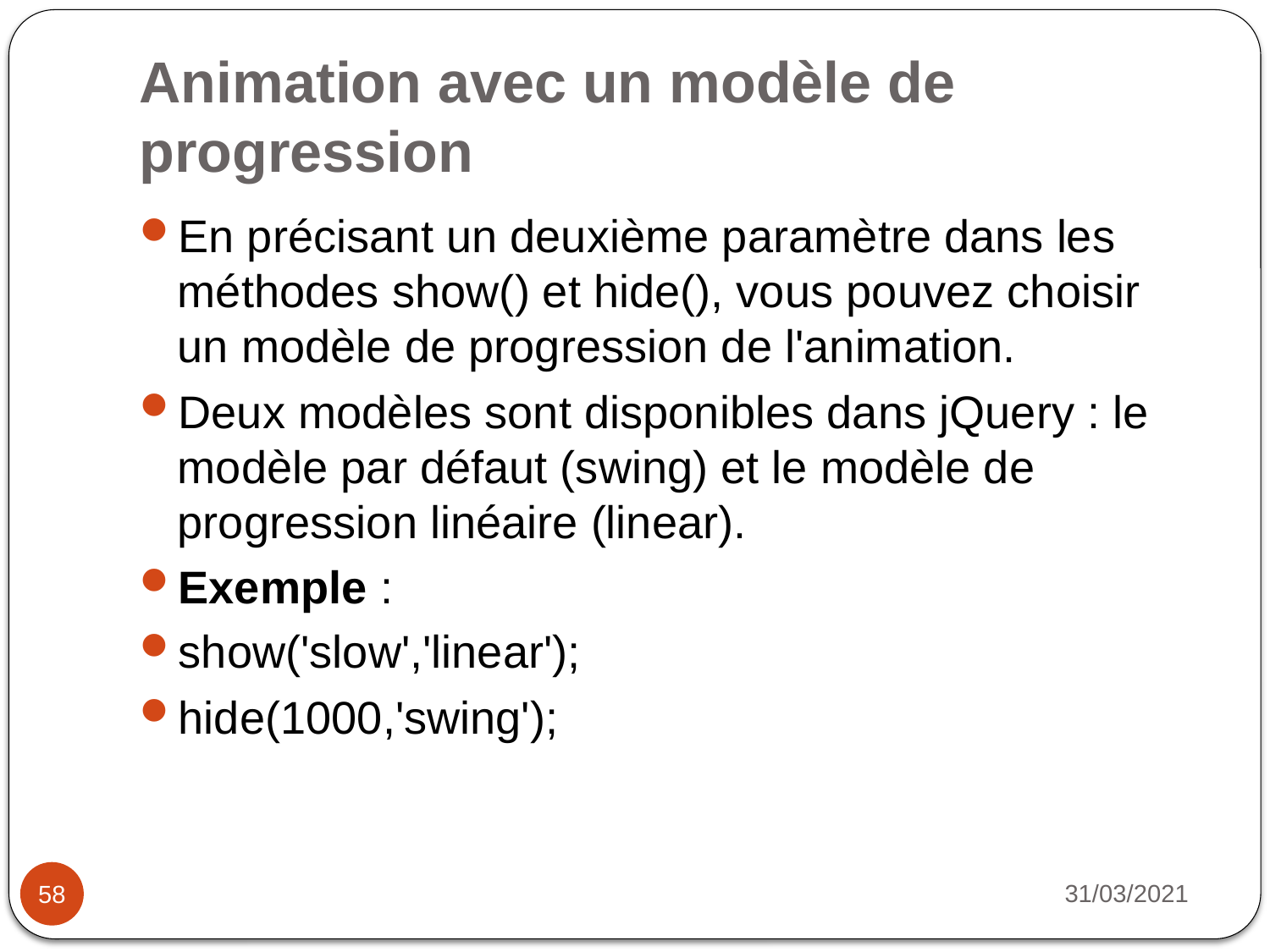

# Animation avec un modèle de progression
En précisant un deuxième paramètre dans les méthodes show() et hide(), vous pouvez choisir un modèle de progression de l'animation.
Deux modèles sont disponibles dans jQuery : le modèle par défaut (swing) et le modèle de progression linéaire (linear).
Exemple :
show('slow','linear');
hide(1000,'swing');
31/03/2021
58